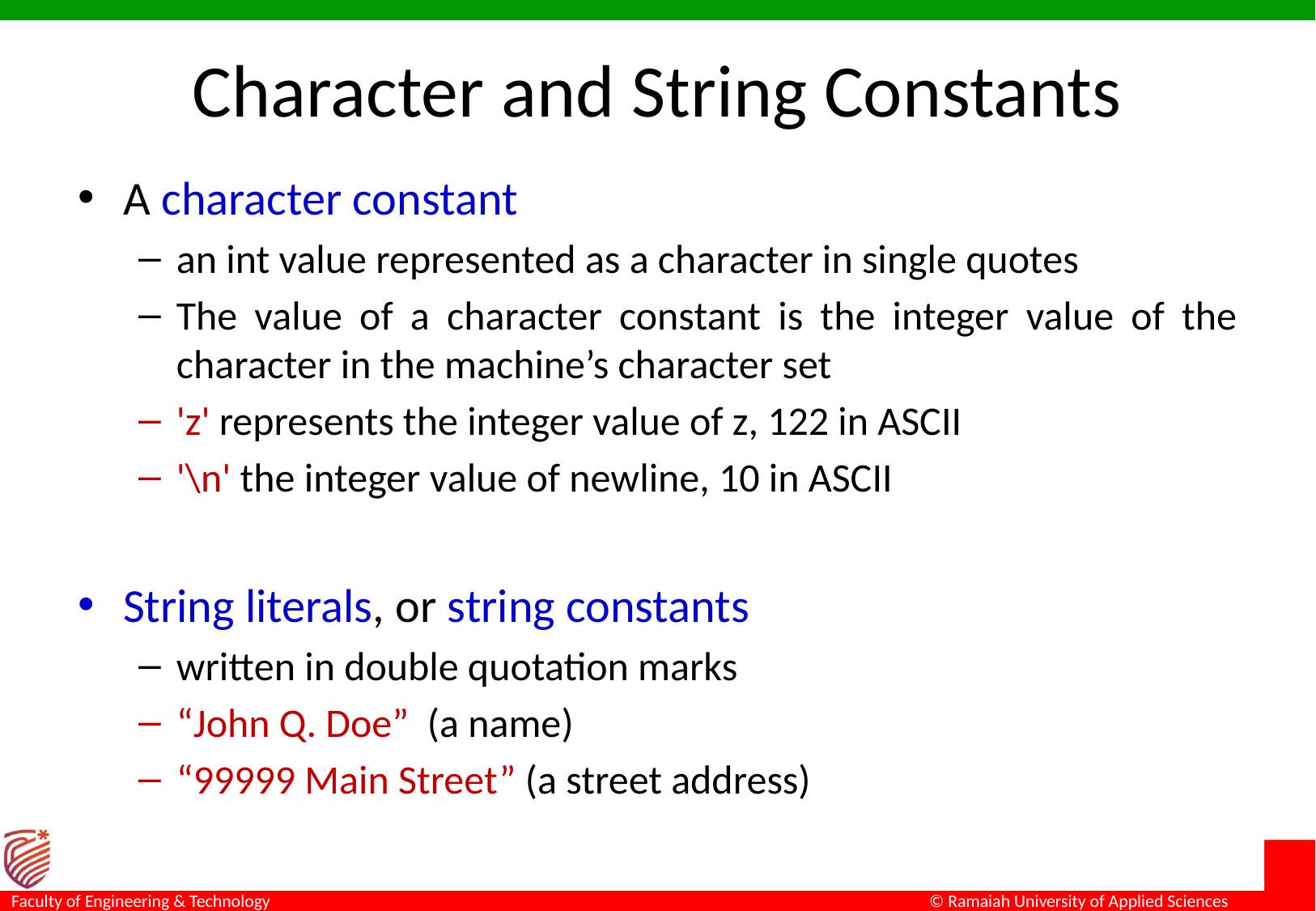

# Character and String Constants
A character constant
an int value represented as a character in single quotes
The value of a character constant is the integer value of the character in the machine’s character set
'z' represents the integer value of z, 122 in ASCII
'\n' the integer value of newline, 10 in ASCII

String literals, or string constants
written in double quotation marks
“John Q. Doe”  (a name)
“99999 Main Street” (a street address)